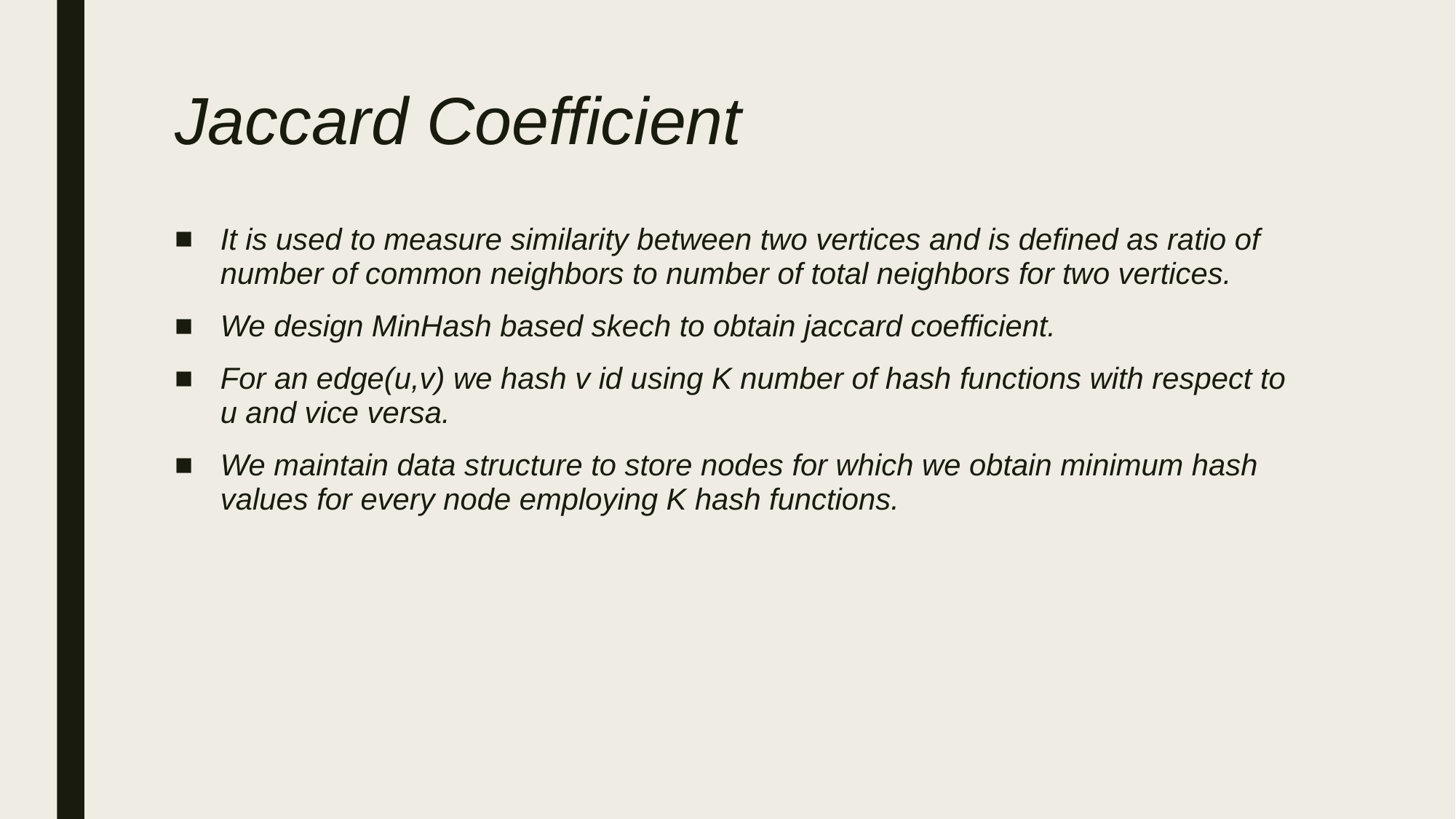

# Jaccard Coefficient
It is used to measure similarity between two vertices and is defined as ratio of number of common neighbors to number of total neighbors for two vertices.
We design MinHash based skech to obtain jaccard coefficient.
For an edge(u,v) we hash v id using K number of hash functions with respect to u and vice versa.
We maintain data structure to store nodes for which we obtain minimum hash values for every node employing K hash functions.